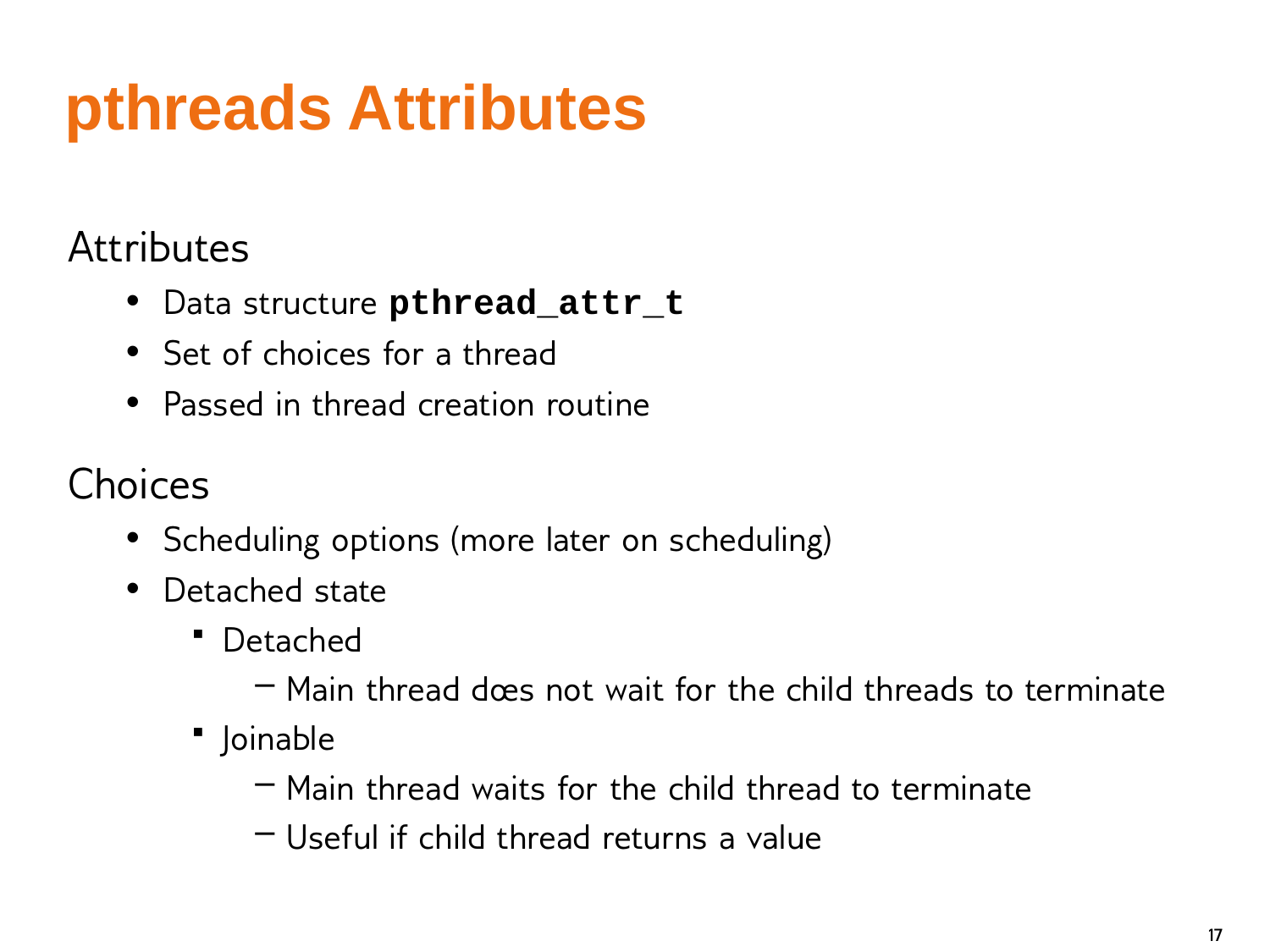

# pthreads Attributes
Attributes
Data structure pthread_attr_t
Set of choices for a thread
Passed in thread creation routine
Choices
Scheduling options (more later on scheduling)
Detached state
Detached
Main thread does not wait for the child threads to terminate
Joinable
Main thread waits for the child thread to terminate
Useful if child thread returns a value